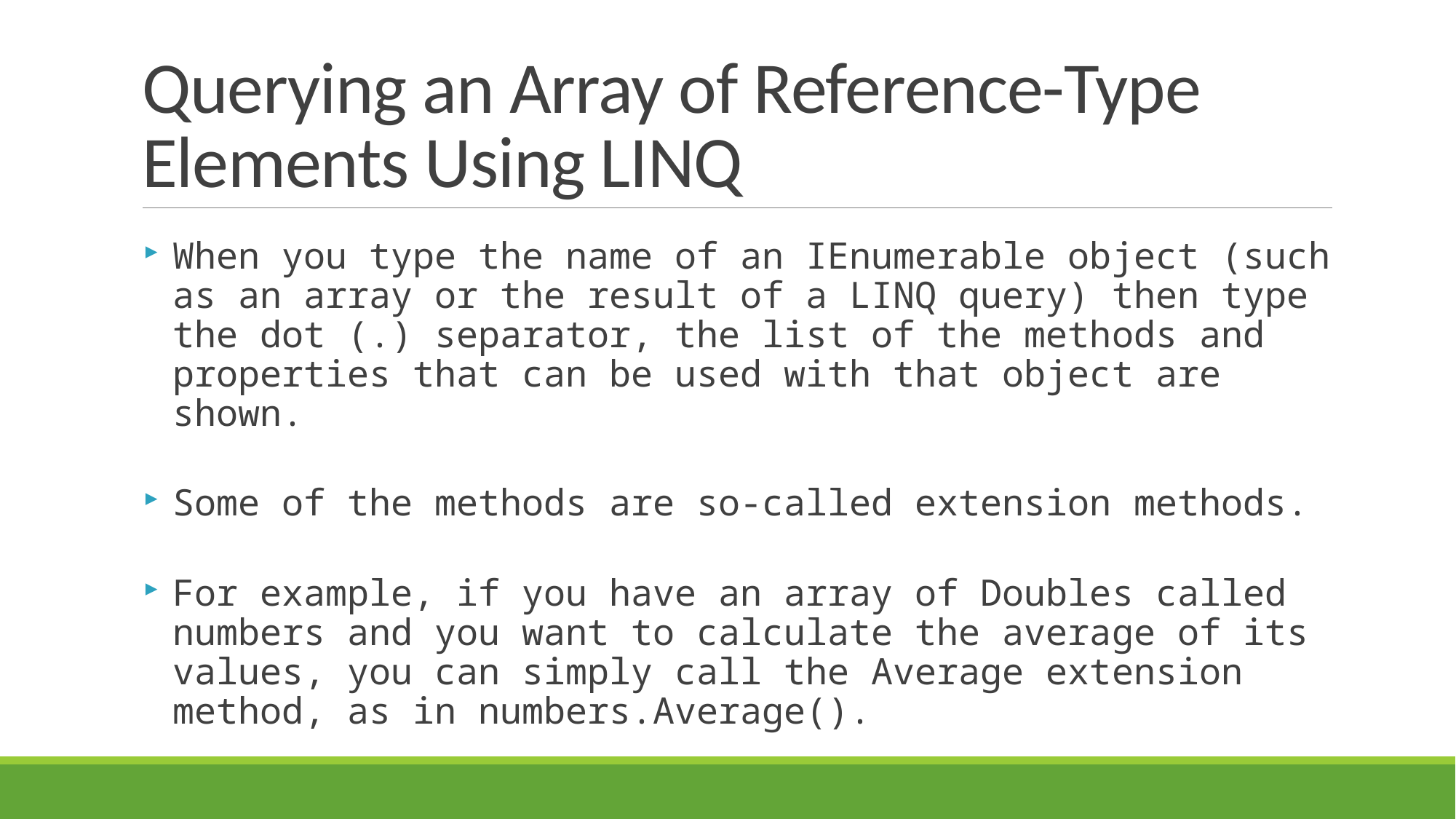

# Querying an Array of Reference-Type Elements Using LINQ
When you type the name of an IEnumerable object (such as an array or the result of a LINQ query) then type the dot (.) separator, the list of the methods and properties that can be used with that object are shown.

Some of the methods are so-called extension methods.

For example, if you have an array of Doubles called numbers and you want to calculate the average of its values, you can simply call the Average extension method, as in numbers.Average().